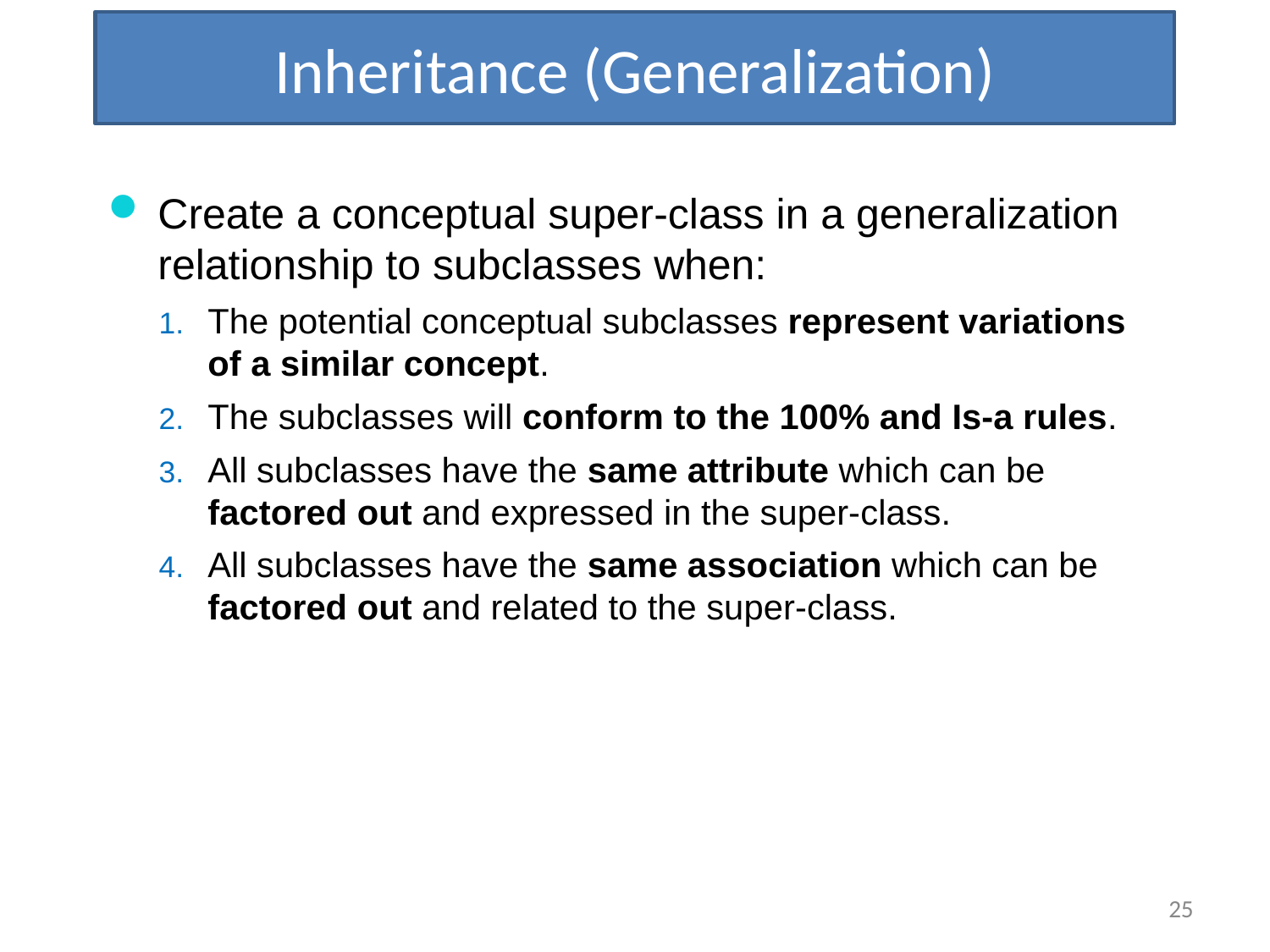

Inheritance (Generalization)
Create a conceptual super-class in a generalization relationship to subclasses when:
The potential conceptual subclasses represent variations of a similar concept.
The subclasses will conform to the 100% and Is-a rules.
All subclasses have the same attribute which can be factored out and expressed in the super-class.
All subclasses have the same association which can be factored out and related to the super-class.

25